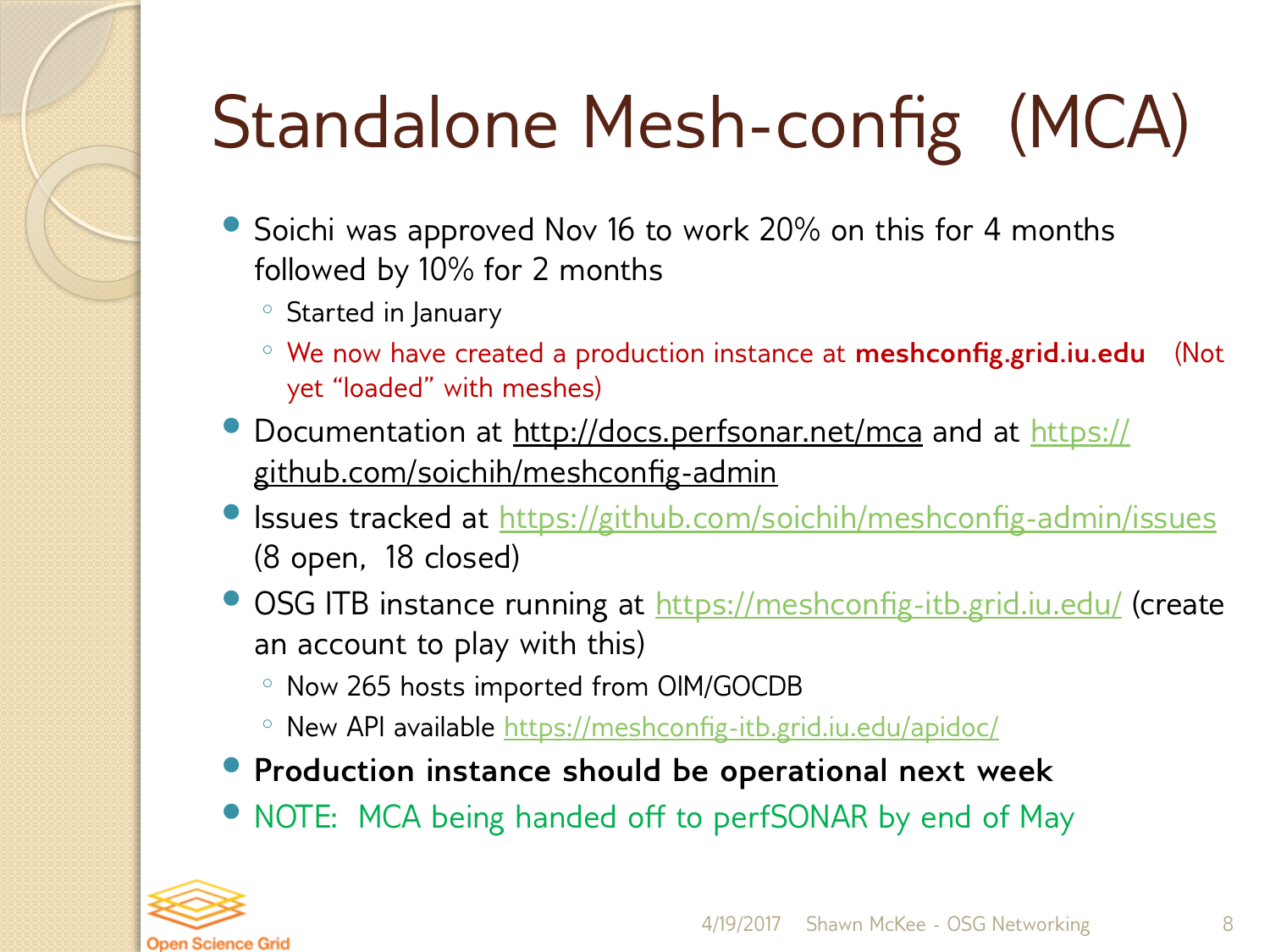

# Standalone Mesh-config  (MCA)
Soichi was approved Nov 16 to work 20% on this for 4 months followed by 10% for 2 months
Started in January
We now have created a production instance at meshconfig.grid.iu.edu   (Not yet “loaded” with meshes)
Documentation at http://docs.perfsonar.net/mca and at https://github.com/soichih/meshconfig-admin
Issues tracked at https://github.com/soichih/meshconfig-admin/issues  (8 open,  18 closed)
OSG ITB instance running at https://meshconfig-itb.grid.iu.edu/ (create an account to play with this)
Now 265 hosts imported from OIM/GOCDB
New API available https://meshconfig-itb.grid.iu.edu/apidoc/
Production instance should be operational next week
NOTE:  MCA being handed off to perfSONAR by end of May
4/19/2017
Shawn McKee - OSG Networking
8